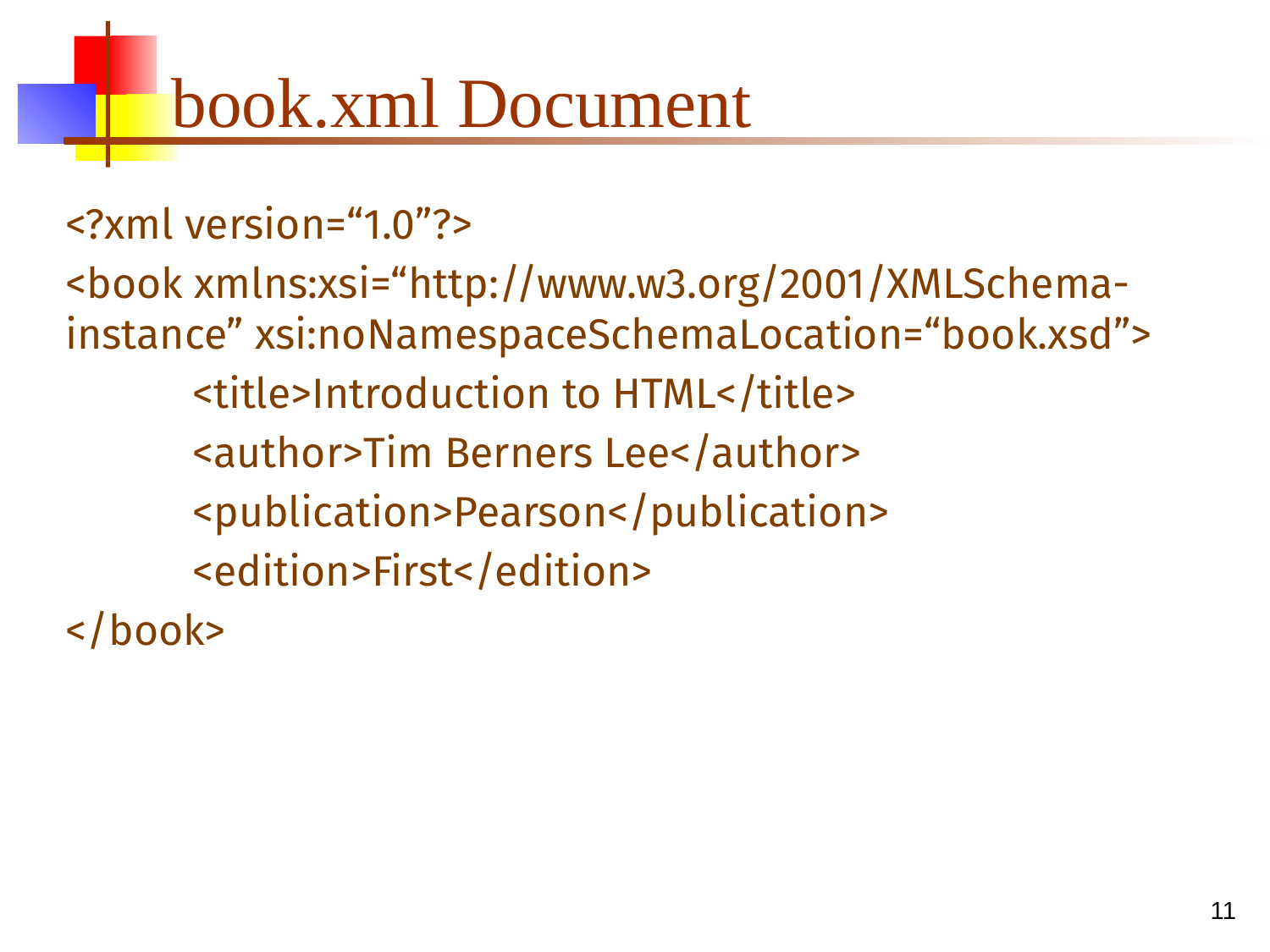

# book.xml Document
<?xml version=“1.0”?>
<book xmlns:xsi=“http://www.w3.org/2001/XMLSchema-instance” xsi:noNamespaceSchemaLocation=“book.xsd”>
	<title>Introduction to HTML</title>
	<author>Tim Berners Lee</author>
	<publication>Pearson</publication>
	<edition>First</edition>
</book>
11